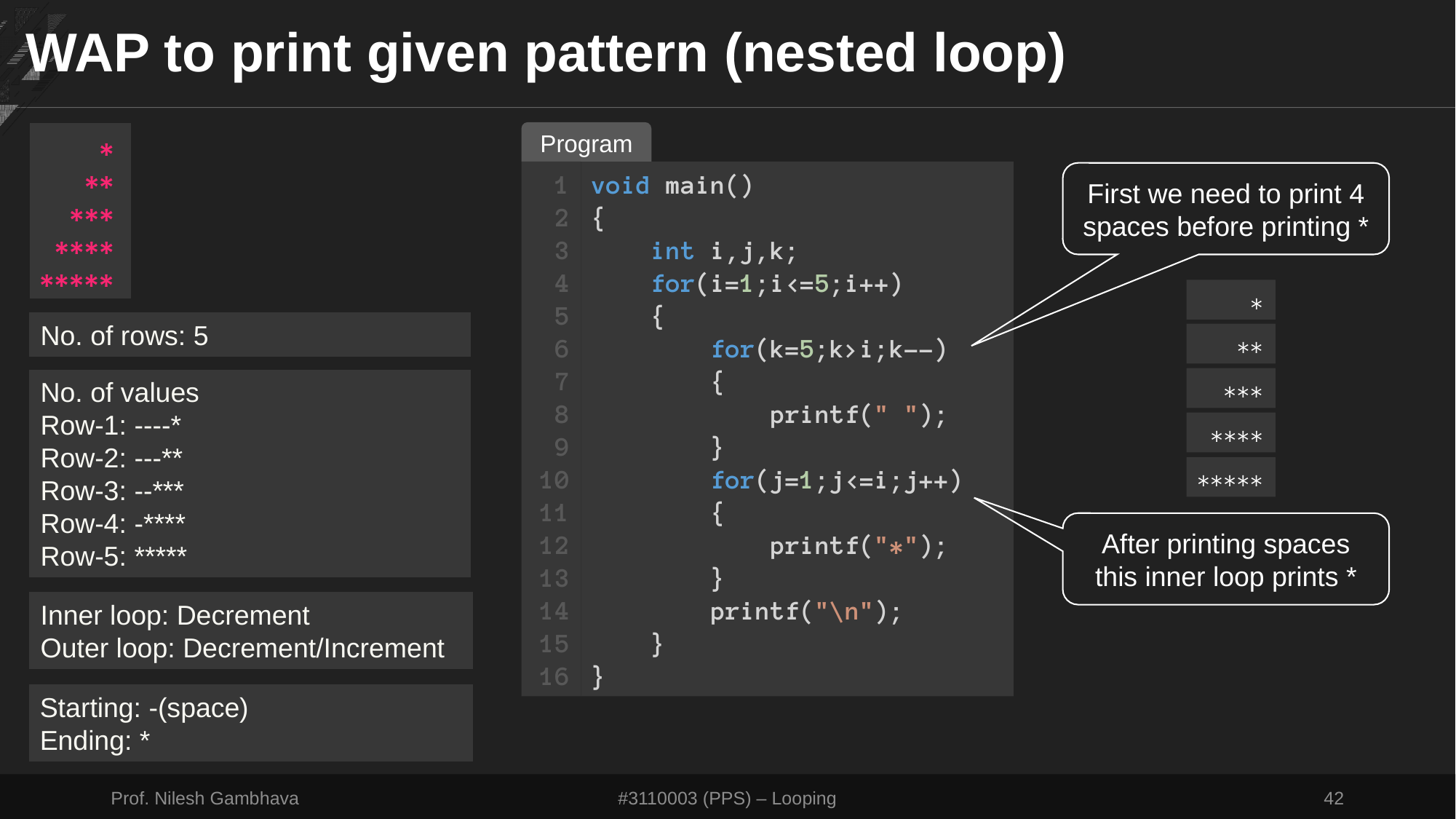

# WAP to print given pattern (nested loop)
Program
    *
   **
  ***
 ****
*****
1
2
3
4
5
6
7
8
9
10
11
12
13
14
15
16
void main()
{
    int i,j,k;
    for(i=1;i<=5;i++)
    {
        for(k=5;k>i;k--)
        {
            printf(" ");
        }
        for(j=1;j<=i;j++)
        {
            printf("*");
        }
        printf("\n");
    }
}
First we need to print 4 spaces before printing *
    *
No. of rows: 5
   **
  ***
No. of values
Row-1: ----*
Row-2: ---**
Row-3: --***
Row-4: -****
Row-5: *****
 ****
*****
After printing spaces this inner loop prints *
Inner loop: Decrement
Outer loop: Decrement/Increment
Starting: -(space)
Ending: *